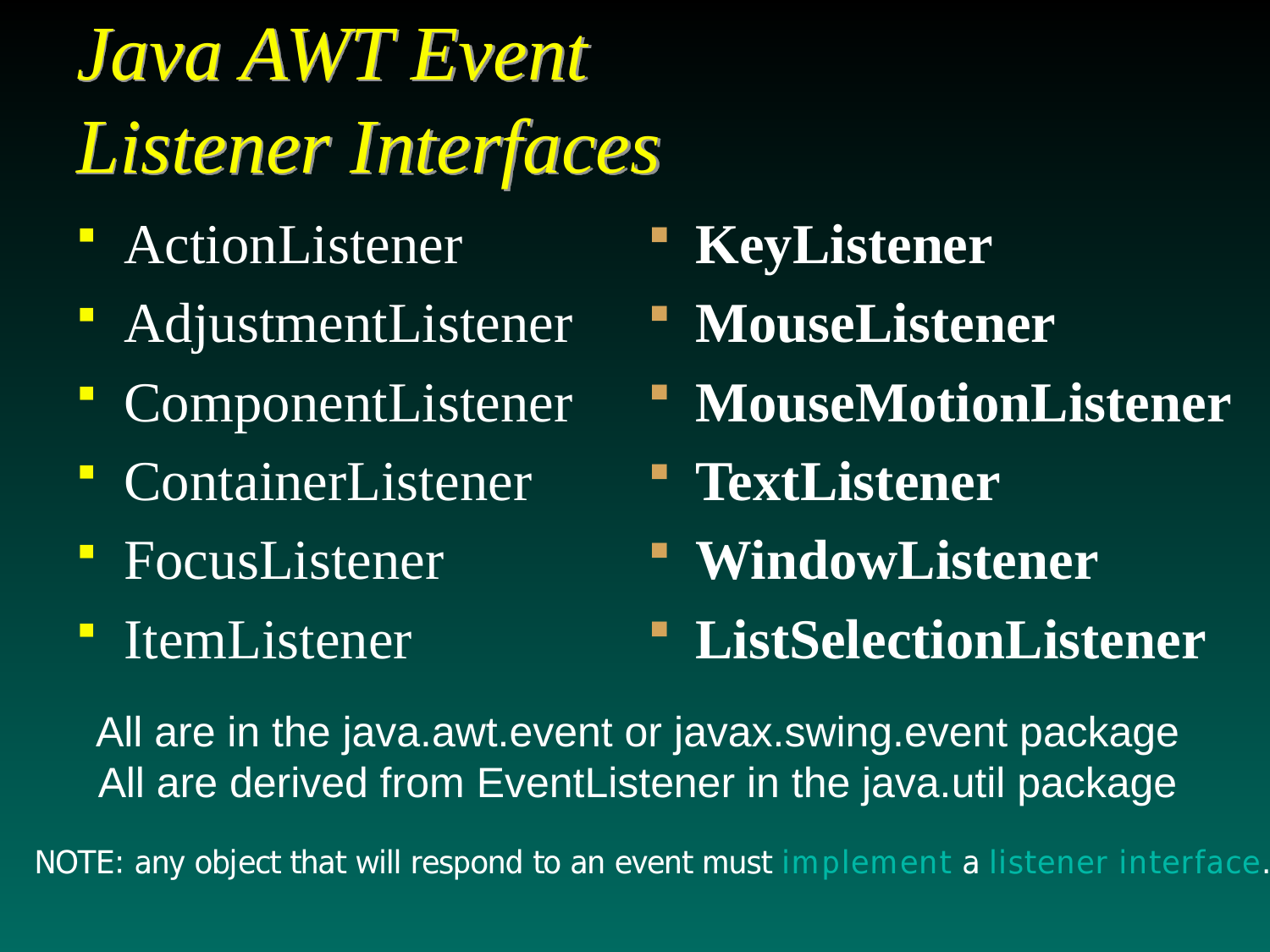

# Java AWT Event Listener Interfaces
ActionListener
AdjustmentListener
ComponentListener
ContainerListener
FocusListener
ItemListener
KeyListener
MouseListener
MouseMotionListener
TextListener
WindowListener
ListSelectionListener
All are in the java.awt.event or javax.swing.event package
All are derived from EventListener in the java.util package

NOTE: any object that will respond to an event must implement a listener interface.